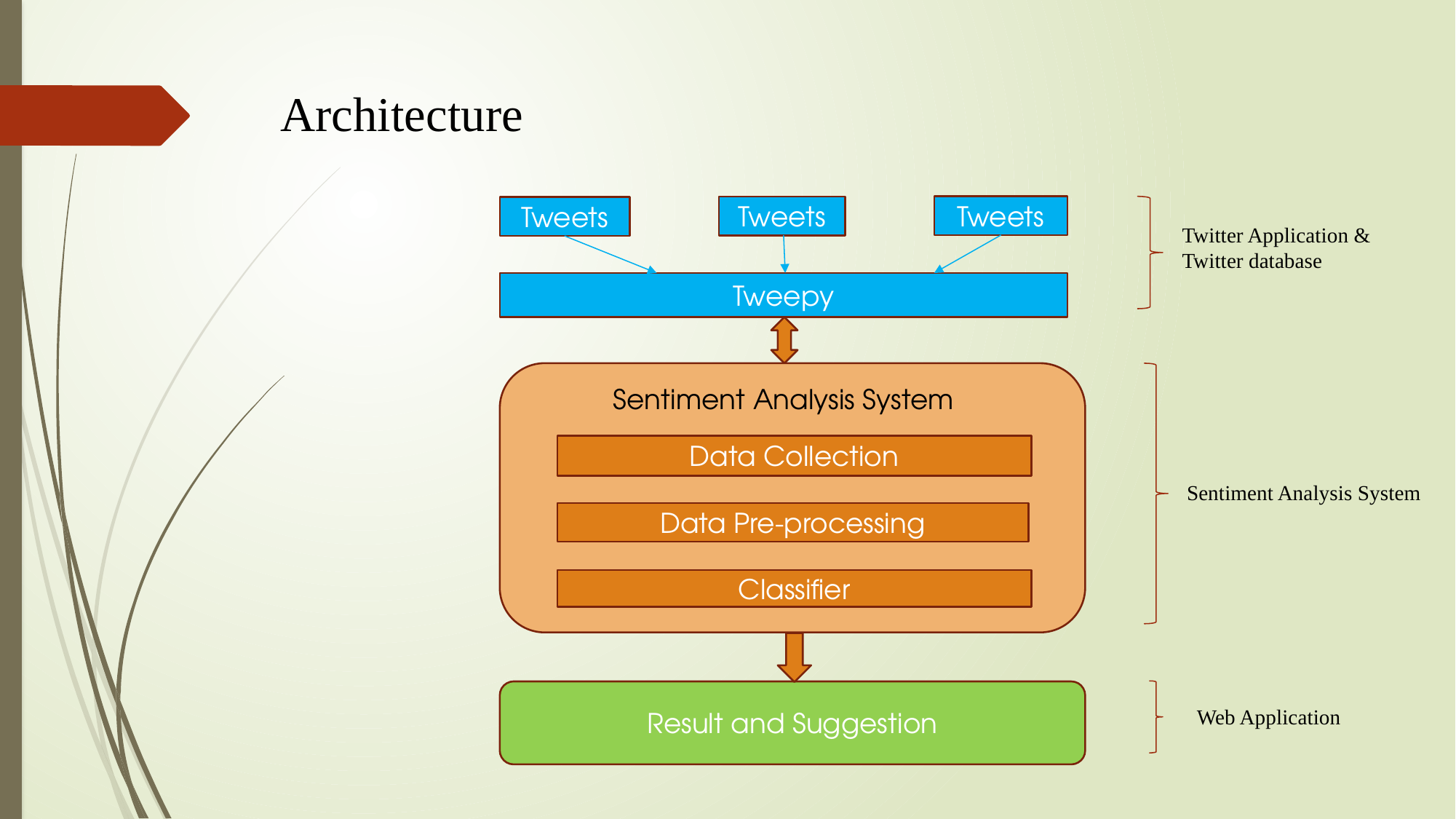

# Architecture

Tweets

Tweets
Tweets
Twitter Application &
Twitter database
Tweepy

Sentiment Analysis System
Data Collection
Sentiment Analysis System
Data Pre-processing
Classifier

Result and Suggestion
Web Application